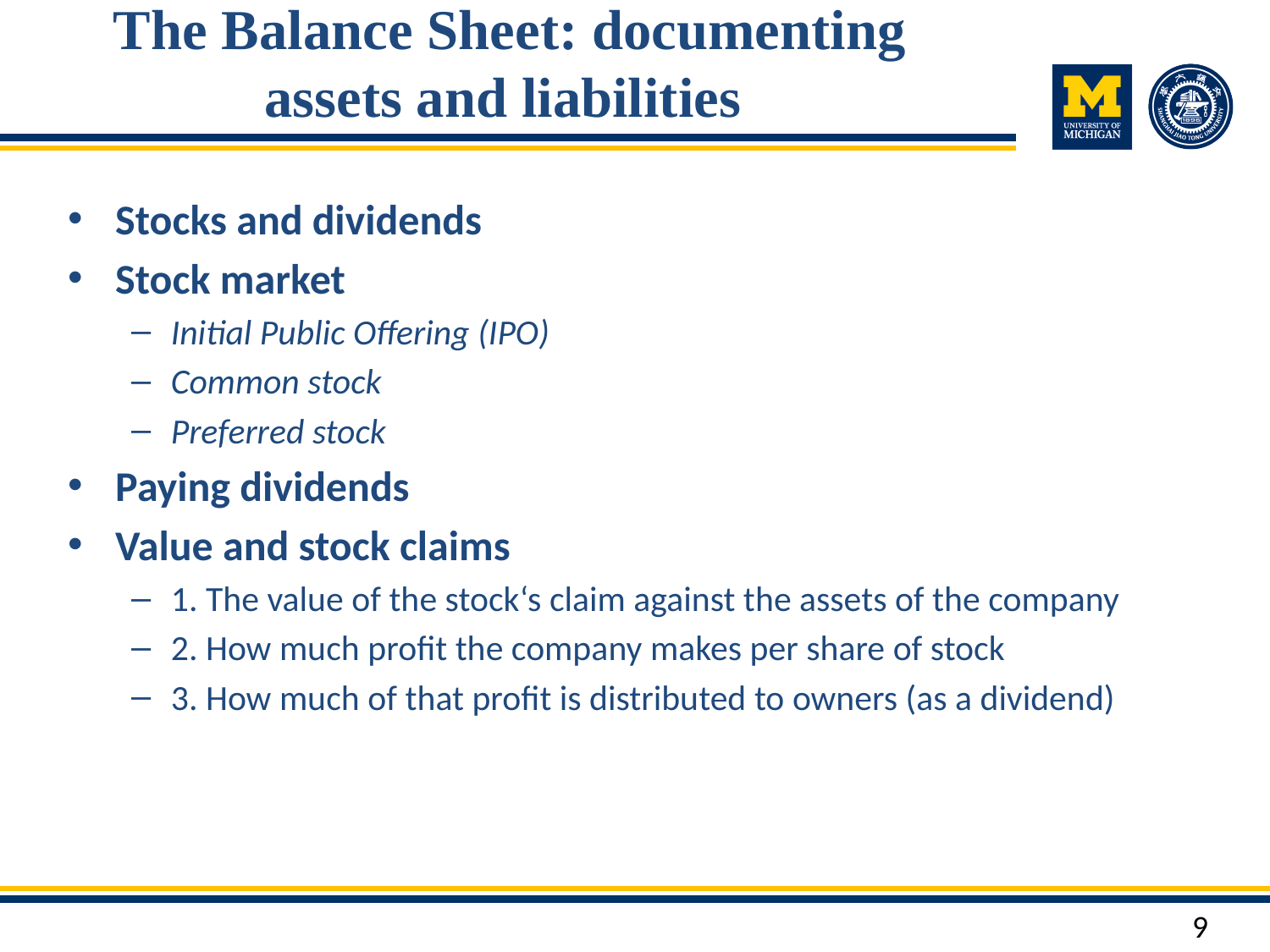

# The Balance Sheet: documenting assets and liabilities
Stocks and dividends
Stock market
Initial Public Offering (IPO)
Common stock
Preferred stock
Paying dividends
Value and stock claims
1. The value of the stock‘s claim against the assets of the company
2. How much profit the company makes per share of stock
3. How much of that profit is distributed to owners (as a dividend)